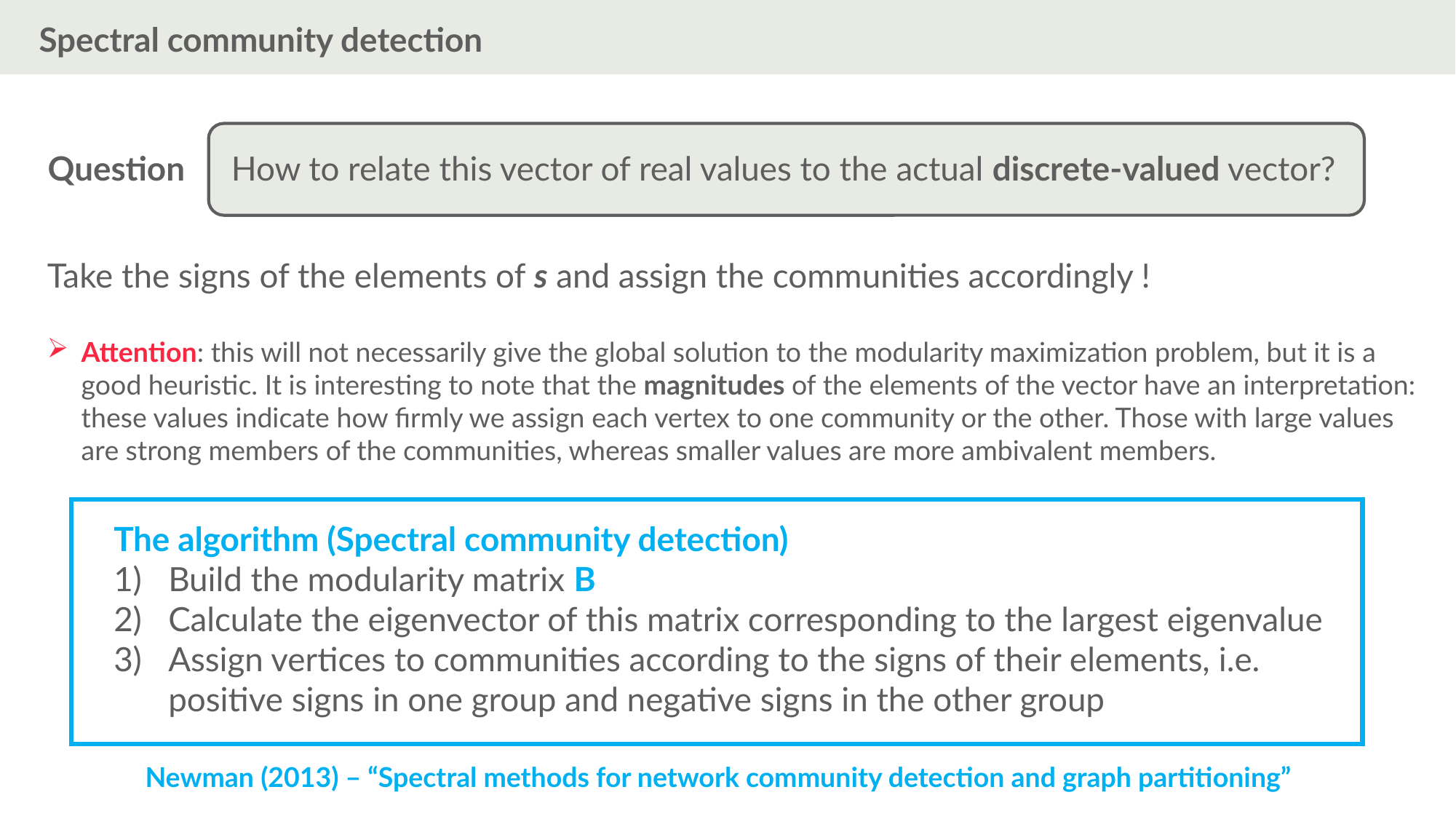

Spectral community detection

Question
How to relate this vector of real values to the actual discrete-valued vector?
Take the signs of the elements of s and assign the communities accordingly !

Attention: this will not necessarily give the global solution to the modularity maximization problem, but it is a good heuristic. It is interesting to note that the magnitudes of the elements of the vector have an interpretation: these values indicate how firmly we assign each vertex to one community or the other. Those with large values are strong members of the communities, whereas smaller values are more ambivalent members.

The algorithm (Spectral community detection)
Build the modularity matrix B
Calculate the eigenvector of this matrix corresponding to the largest eigenvalue
Assign vertices to communities according to the signs of their elements, i.e. positive signs in one group and negative signs in the other group
Newman (2013) – “Spectral methods for network community detection and graph partitioning”